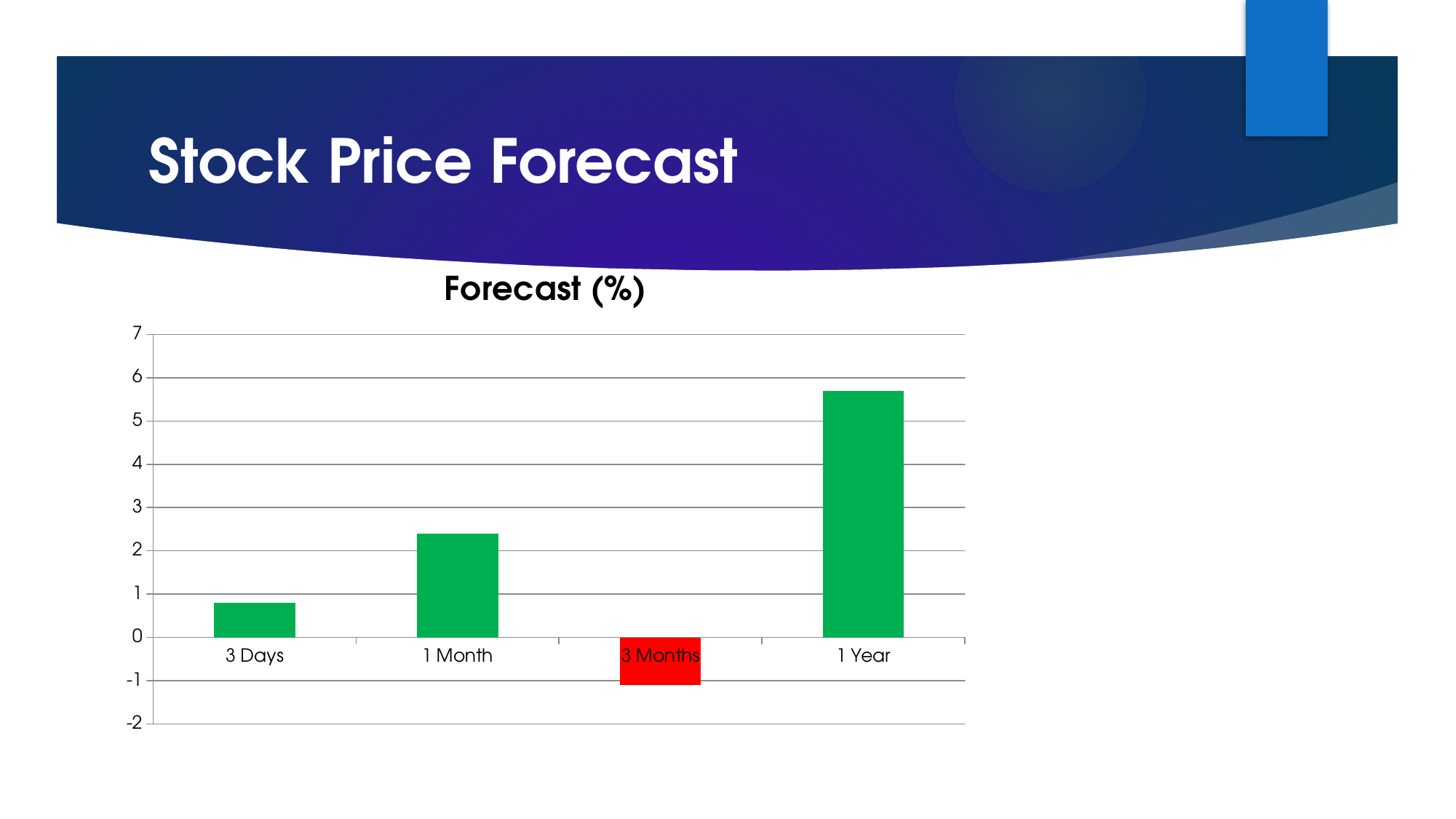

# Stock Price Forecast

### Chart

| Category | Forecast (%) |
|---|---|
| 3 Days | 0.8 |
| 1 Month | 2.4 |
| 3 Months | -1.1 |
| 1 Year | 5.7 |